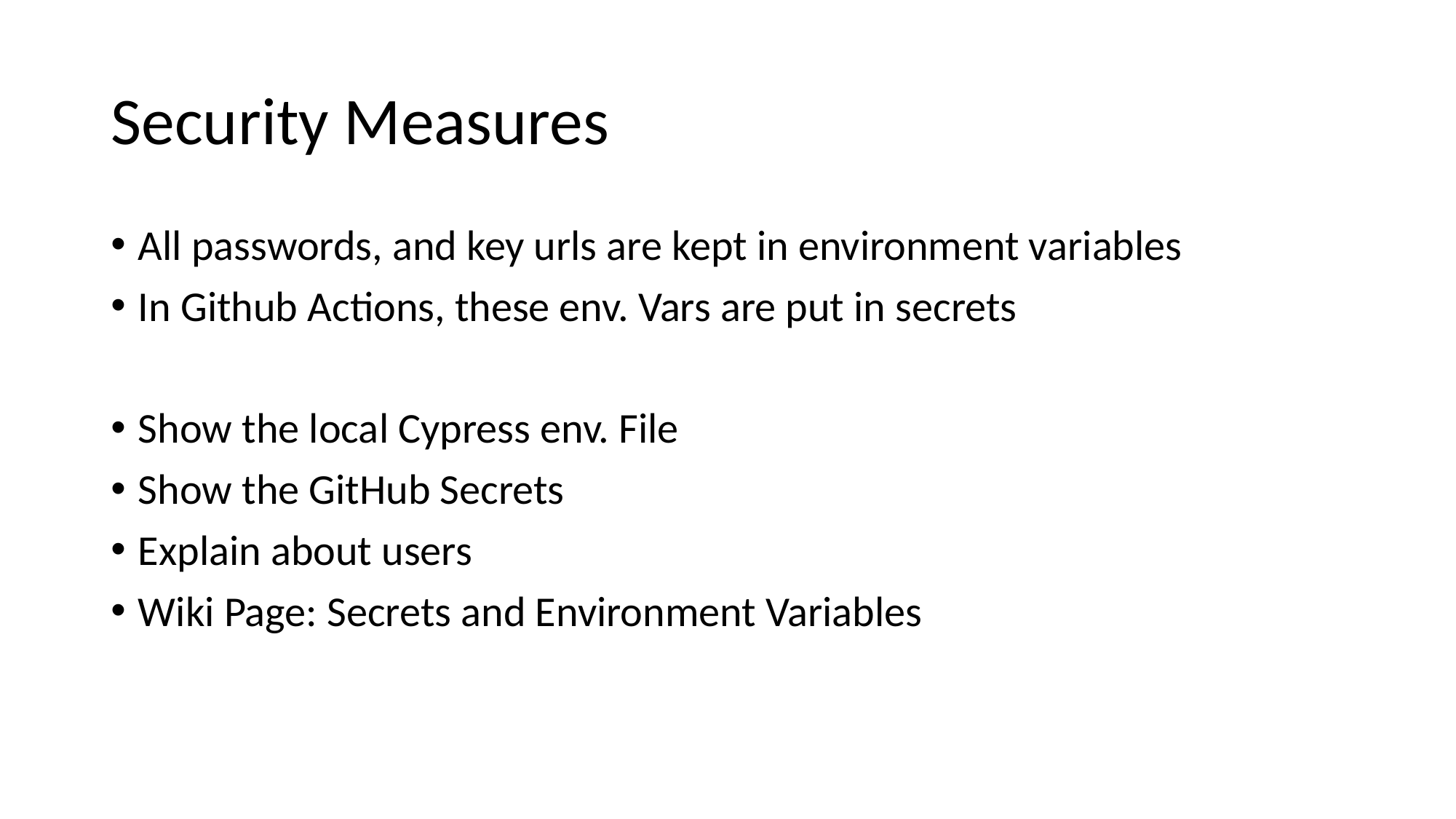

# Security Measures
All passwords, and key urls are kept in environment variables
In Github Actions, these env. Vars are put in secrets

Show the local Cypress env. File
Show the GitHub Secrets
Explain about users
Wiki Page: Secrets and Environment Variables